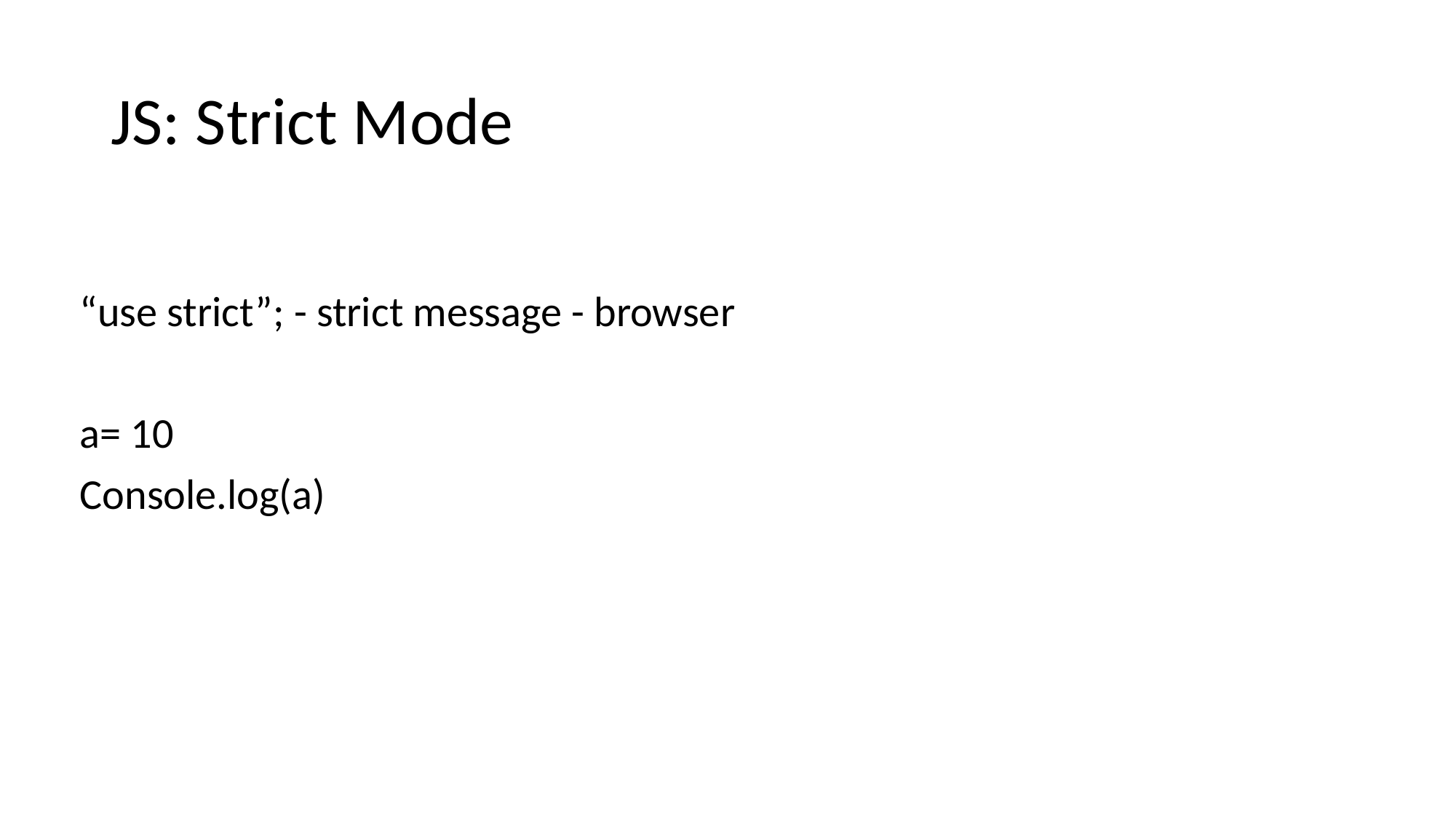

# JS: Strict Mode

“use strict”; - strict message - browser

a= 10
Console.log(a)